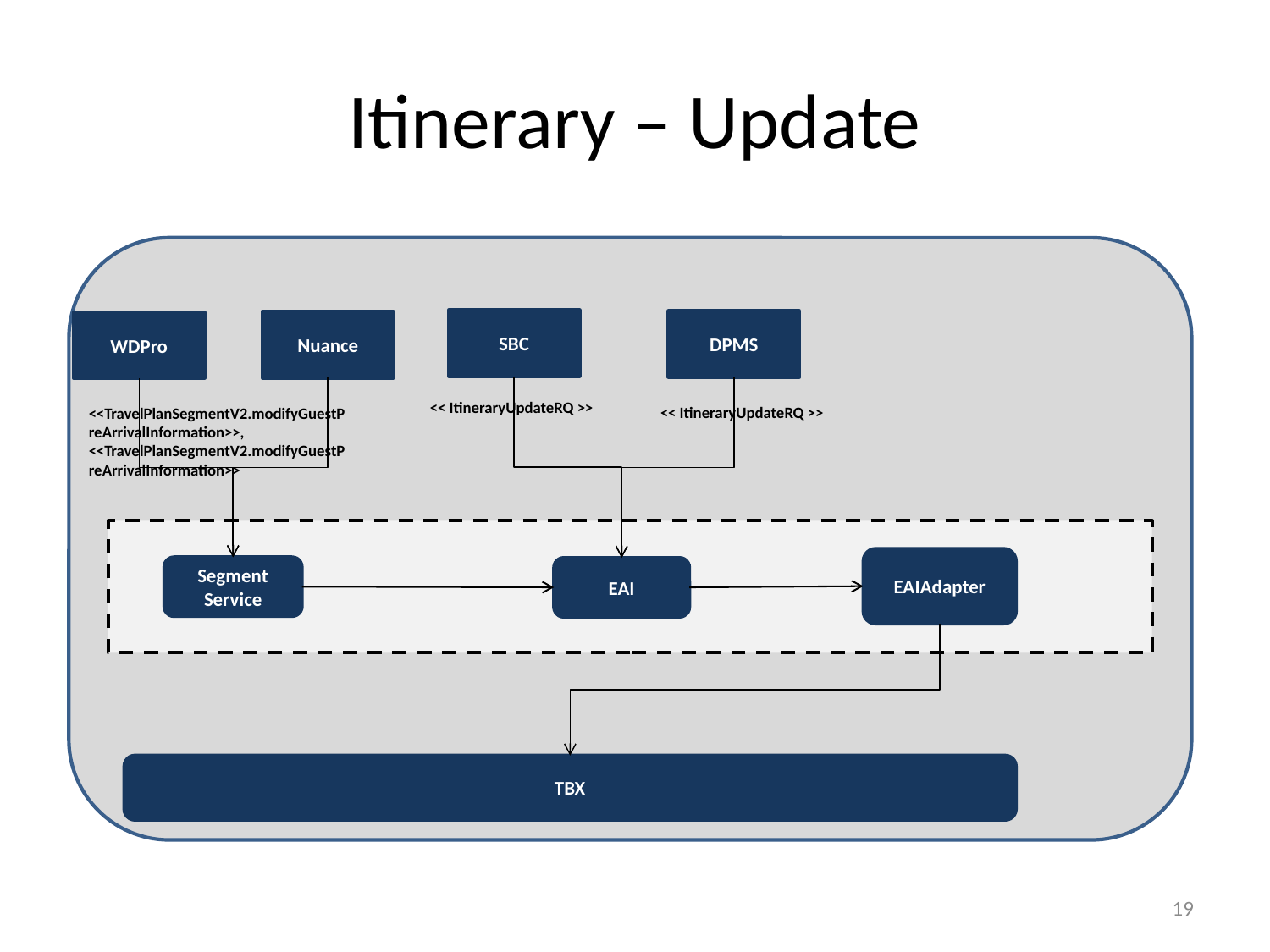

# Itinerary – Update

SBC
DPMS
Nuance
WDPro
<< ItineraryUpdateRQ >>
<< ItineraryUpdateRQ >>
<<TravelPlanSegmentV2.modifyGuestPreArrivalInformation>>, <<TravelPlanSegmentV2.modifyGuestPreArrivalInformation>>

EAIAdapter
Segment Service
EAI
InsuranceResRQ, InsuranceResRS
TBX
19